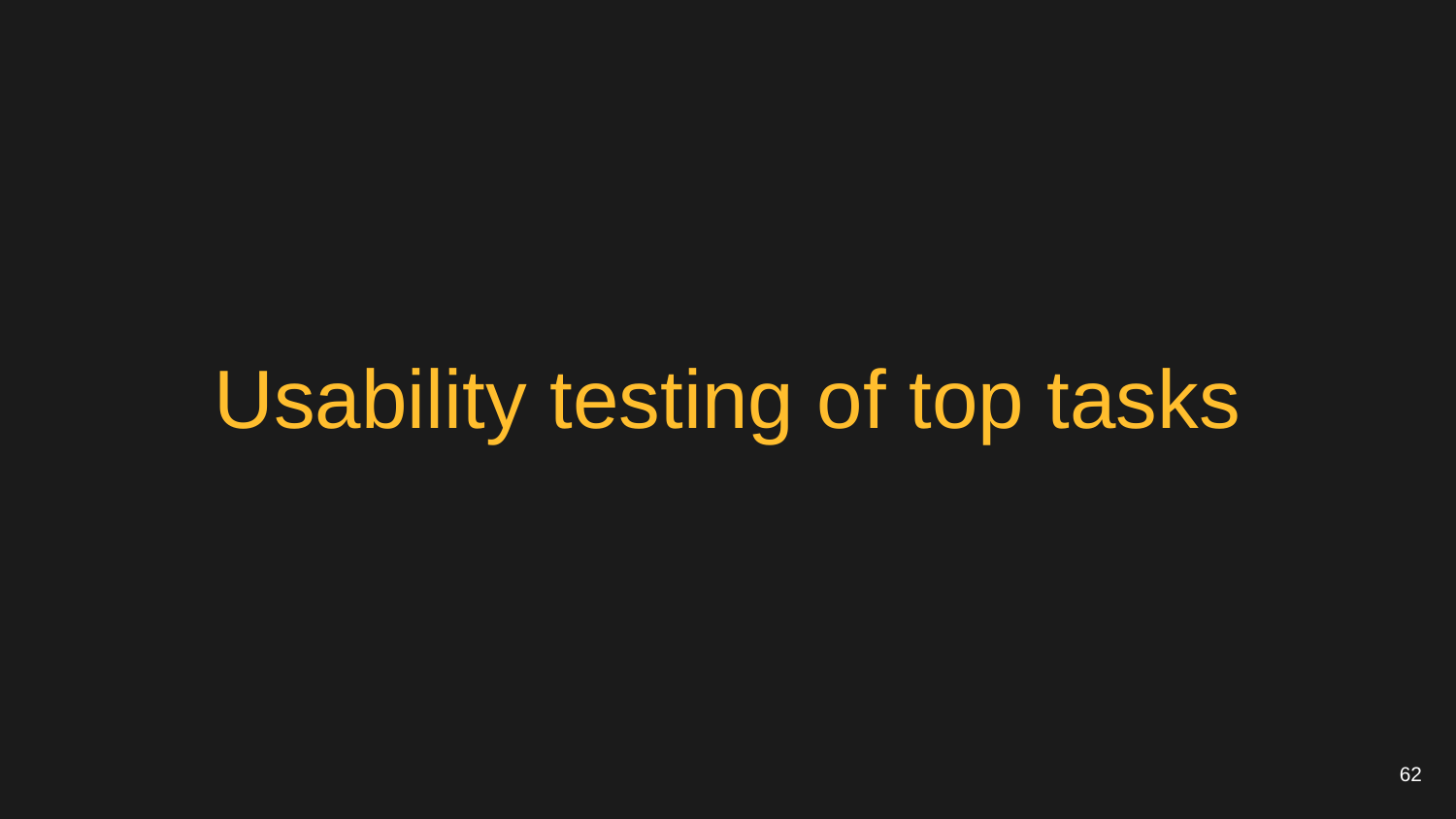

# Usability testing of top tasks
62